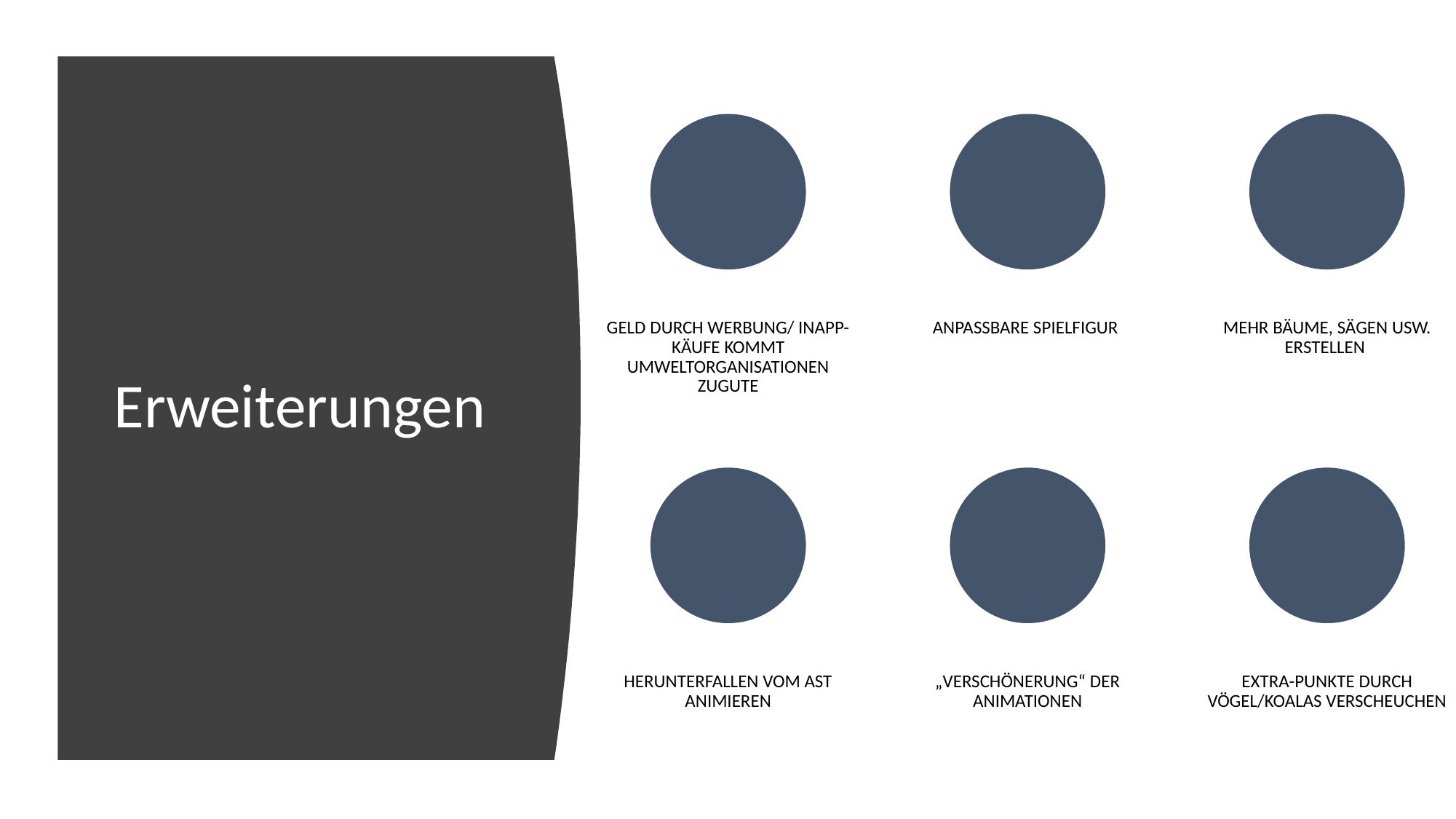

Geld durch Werbung/ InApp-Käufe kommt Umweltorganisationen zugute
anpassbare Spielfigur
mehr Bäume, Sägen usw. erstellen
Herunterfallen vom Ast animieren
„Verschönerung“ der Animationen
Extra-Punkte durch Vögel/Koalas verscheuchen
# Erweiterungen